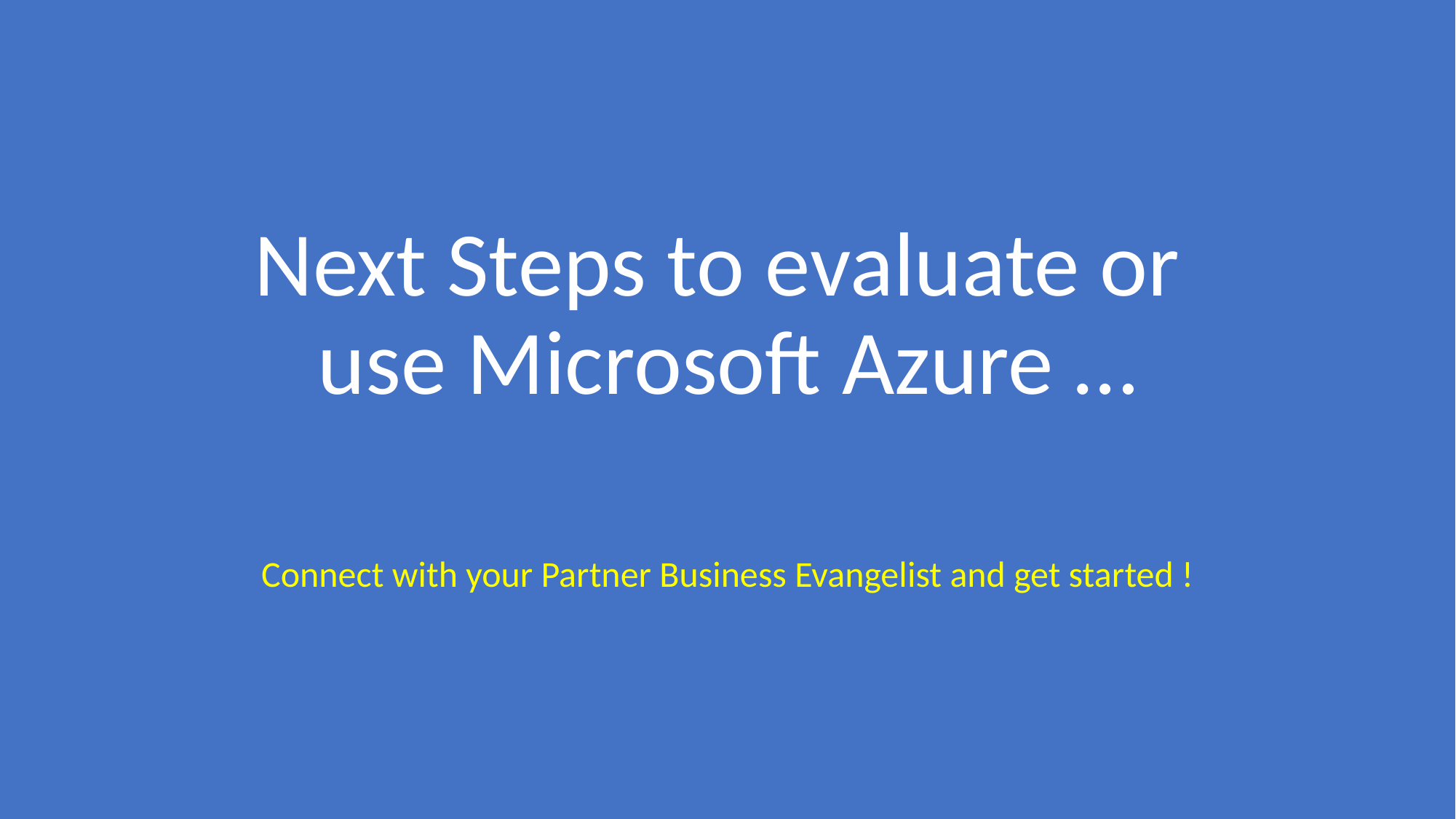

# Next Steps to evaluate or  use Microsoft Azure …

Connect with your Partner Business Evangelist and get started !